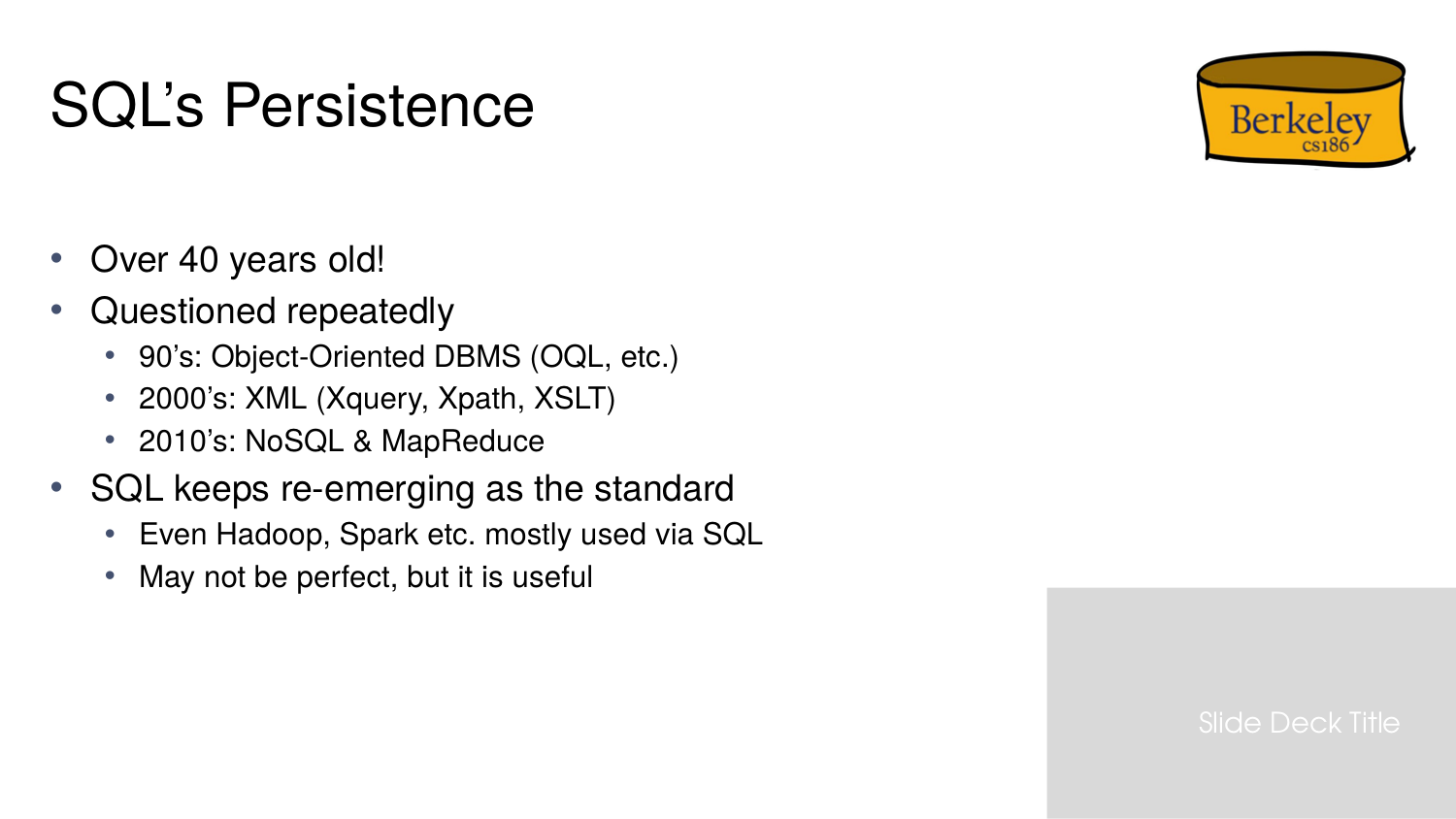

# SQL’s Persistence
Over 40 years old!
Questioned repeatedly
90’s: Object-Oriented DBMS (OQL, etc.)
2000’s: XML (Xquery, Xpath, XSLT)
2010’s: NoSQL & MapReduce
SQL keeps re-emerging as the standard
Even Hadoop, Spark etc. mostly used via SQL
May not be perfect, but it is useful